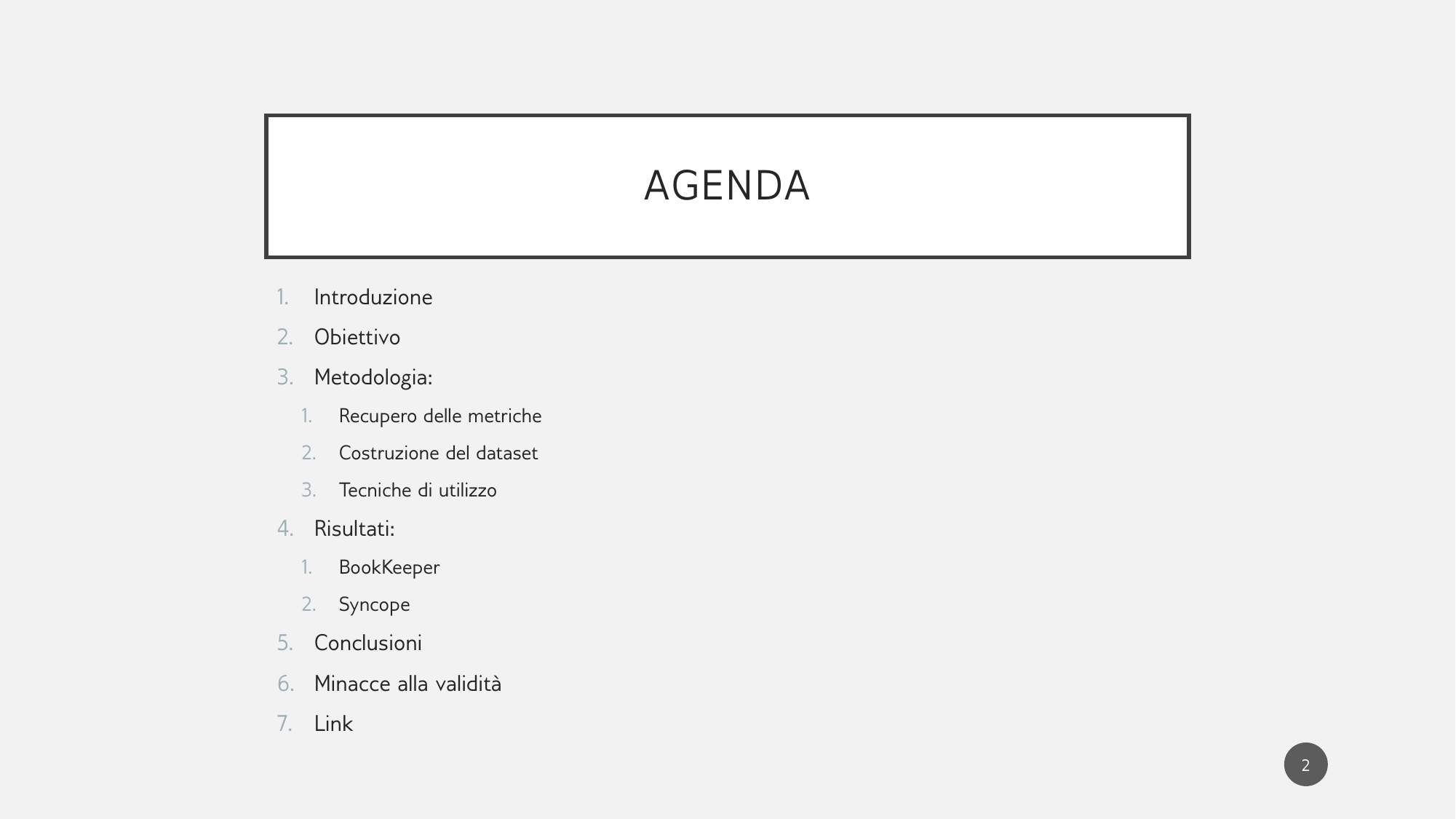

# AGENDA
Introduzione
Obiettivo
Metodologia:
Recupero delle metriche
Costruzione del dataset
Tecniche di utilizzo
Risultati:
BookKeeper
Syncope
Conclusioni
Minacce alla validità
Link
2